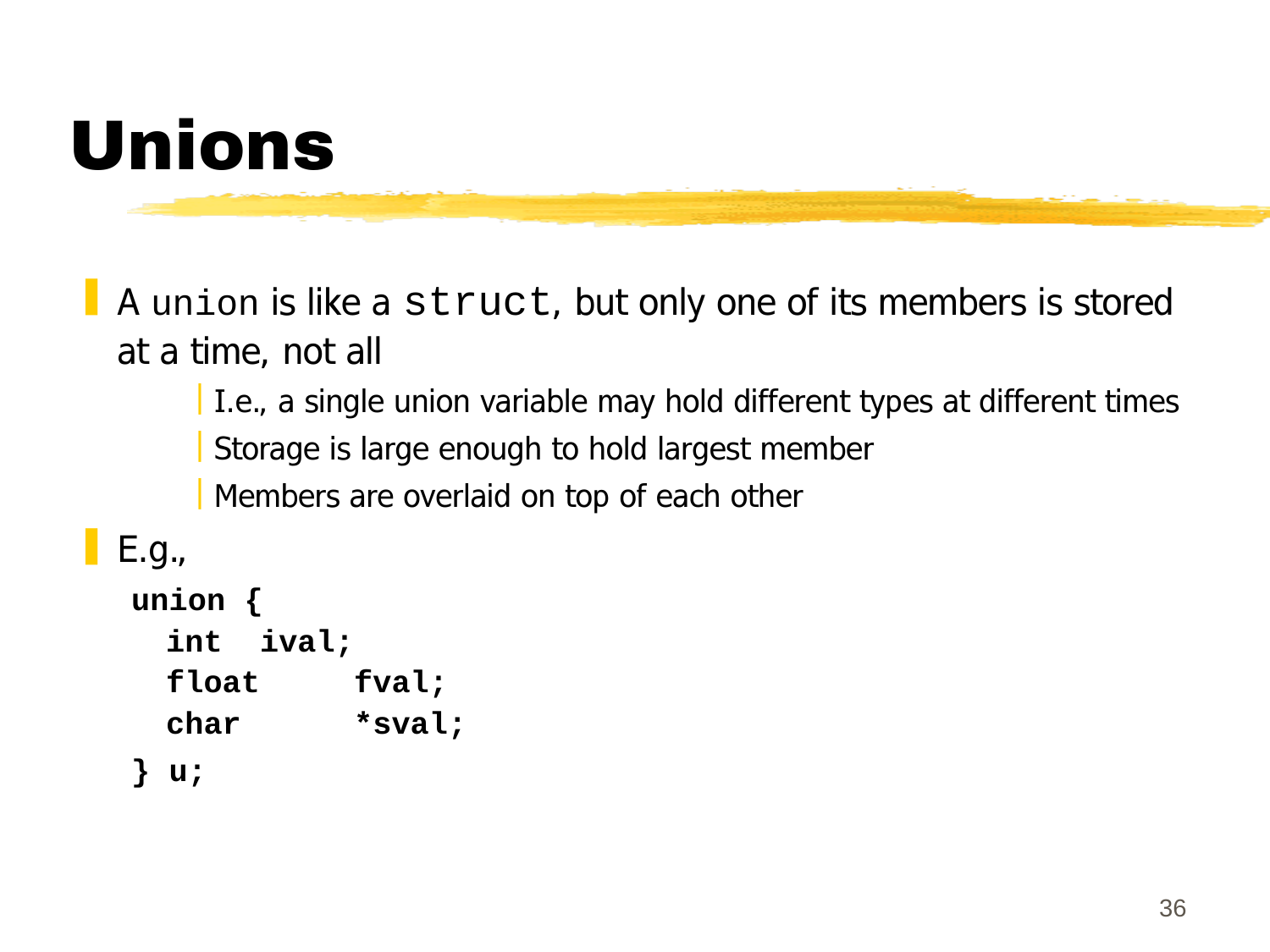

# Unions
A union is like a struct, but only one of its members is stored at a time, not all
I.e., a single union variable may hold different types at different times
Storage is large enough to hold largest member
Members are overlaid on top of each other
E.g.,
union {
int 	ival;
float 	fval;
char 	*sval;
} u;
36